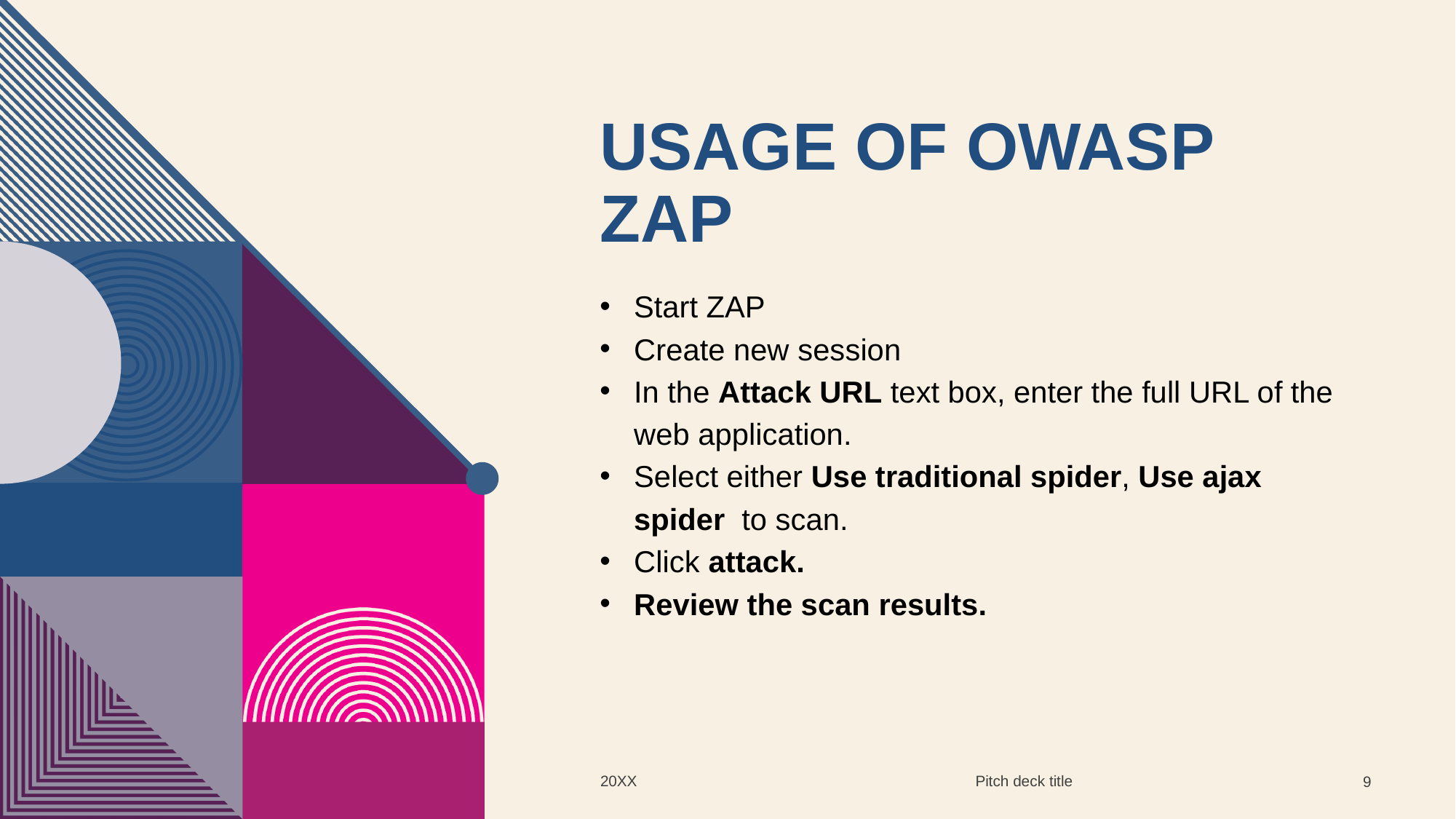

# Usage of owasp zap
Start ZAP
Create new session
In the Attack URL text box, enter the full URL of the web application.
Select either Use traditional spider, Use ajax spider  to scan.
Click attack.
Review the scan results.

Pitch deck title
20XX
9